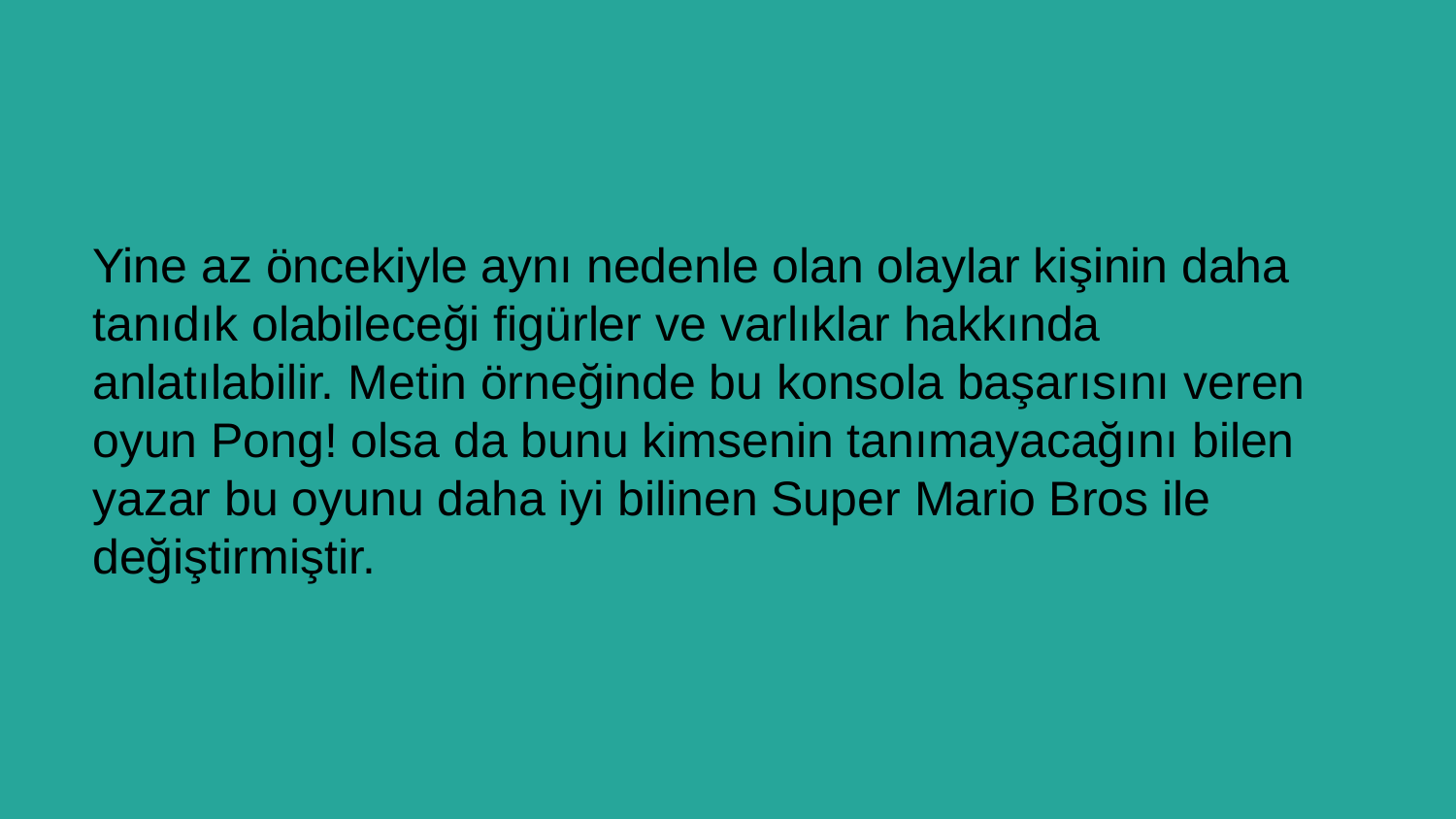

# Yine az öncekiyle aynı nedenle olan olaylar kişinin daha tanıdık olabileceği figürler ve varlıklar hakkında anlatılabilir. Metin örneğinde bu konsola başarısını veren oyun Pong! olsa da bunu kimsenin tanımayacağını bilen yazar bu oyunu daha iyi bilinen Super Mario Bros ile değiştirmiştir.